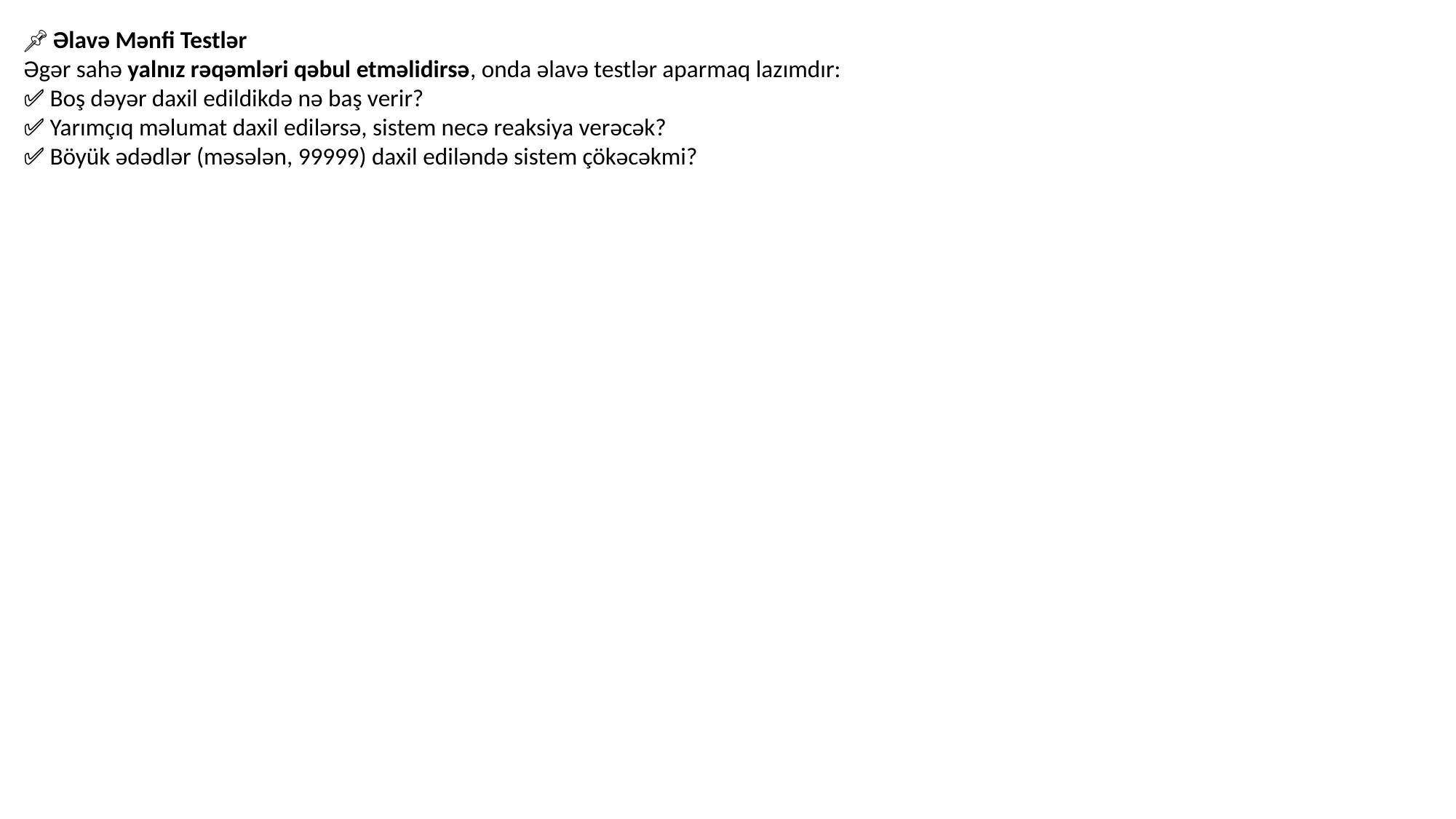

📌 Əlavə Mənfi Testlər
Əgər sahə yalnız rəqəmləri qəbul etməlidirsə, onda əlavə testlər aparmaq lazımdır:
✅ Boş dəyər daxil edildikdə nə baş verir?
✅ Yarımçıq məlumat daxil edilərsə, sistem necə reaksiya verəcək?
✅ Böyük ədədlər (məsələn, 99999) daxil ediləndə sistem çökəcəkmi?